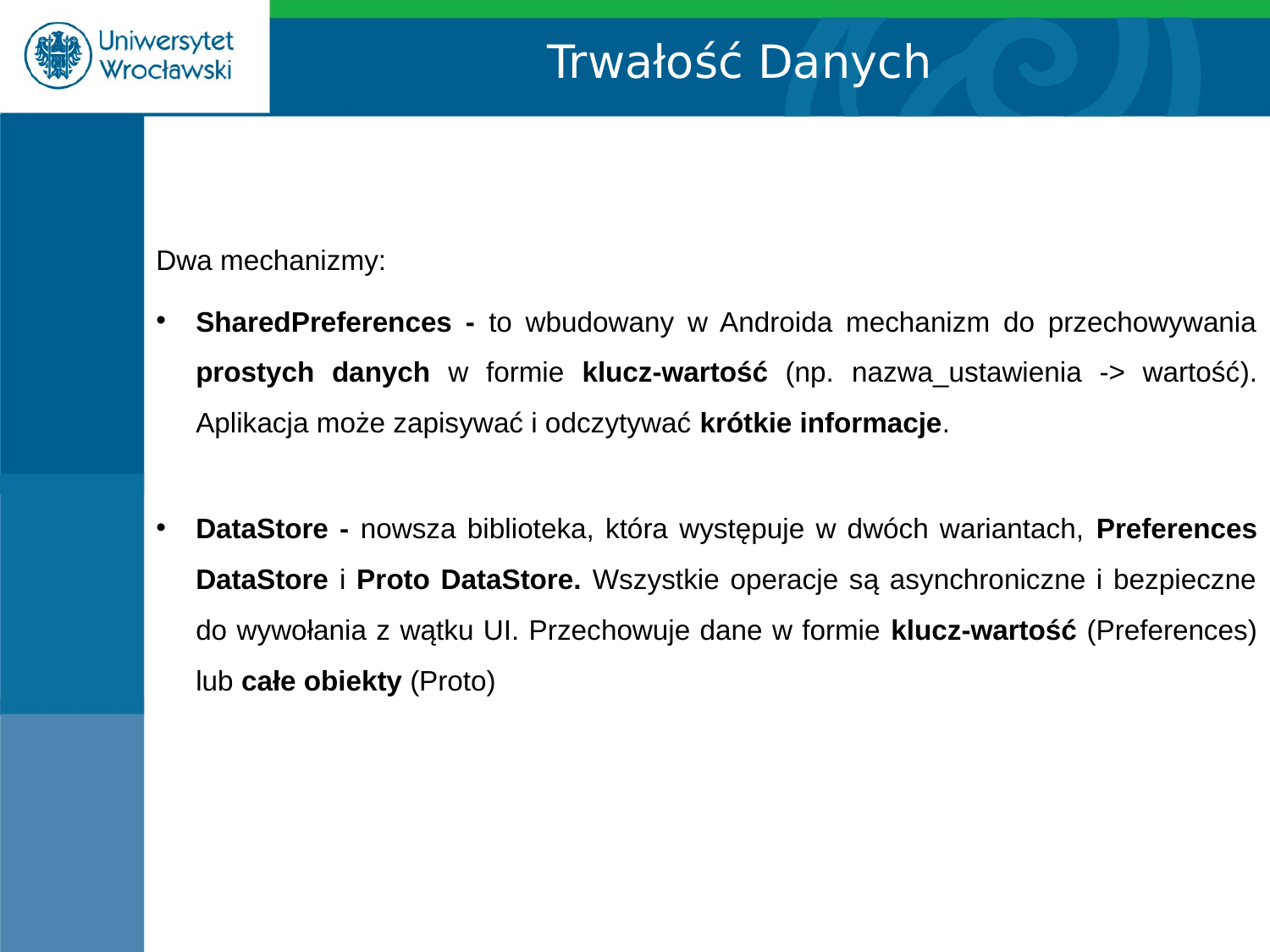

Trwałość Danych
Dwa mechanizmy:
SharedPreferences - to wbudowany w Androida mechanizm do przechowywania prostych danych w formie klucz-wartość (np. nazwa_ustawienia -> wartość). Aplikacja może zapisywać i odczytywać krótkie informacje.

DataStore - nowsza biblioteka, która występuje w dwóch wariantach, Preferences DataStore i Proto DataStore. Wszystkie operacje są asynchroniczne i bezpieczne do wywołania z wątku UI. Przechowuje dane w formie klucz-wartość (Preferences) lub całe obiekty (Proto)